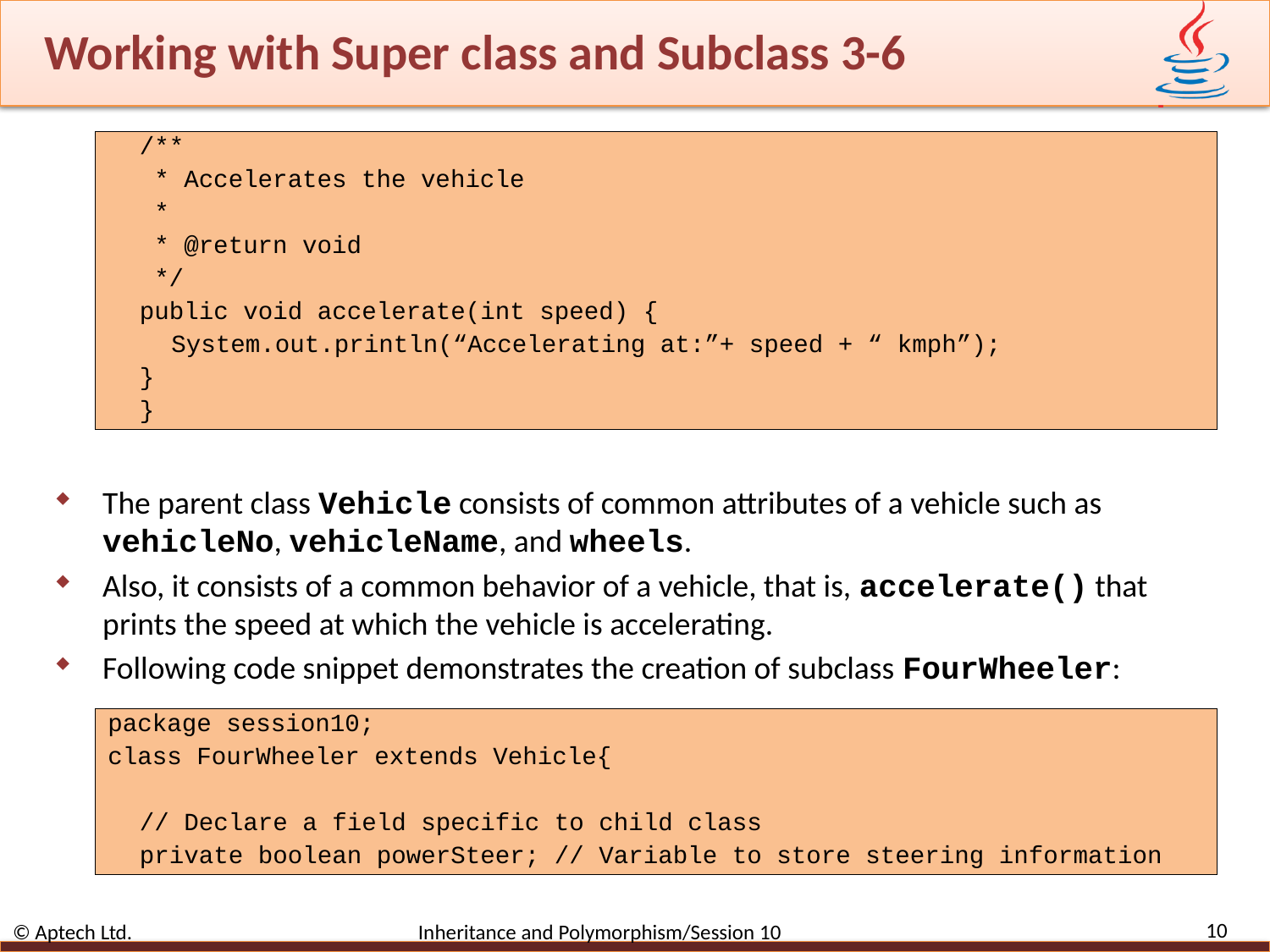

# Working with Super class and Subclass 3-6
/**
 * Accelerates the vehicle
 *
 * @return void
 */
public void accelerate(int speed) {
System.out.println(“Accelerating at:”+ speed + “ kmph”);
}
}
The parent class Vehicle consists of common attributes of a vehicle such as vehicleNo, vehicleName, and wheels.
Also, it consists of a common behavior of a vehicle, that is, accelerate() that prints the speed at which the vehicle is accelerating.
Following code snippet demonstrates the creation of subclass FourWheeler:
package session10;
class FourWheeler extends Vehicle{

// Declare a field specific to child class
private boolean powerSteer; // Variable to store steering information
10
© Aptech Ltd.                                                           Inheritance and Polymorphism/Session 10